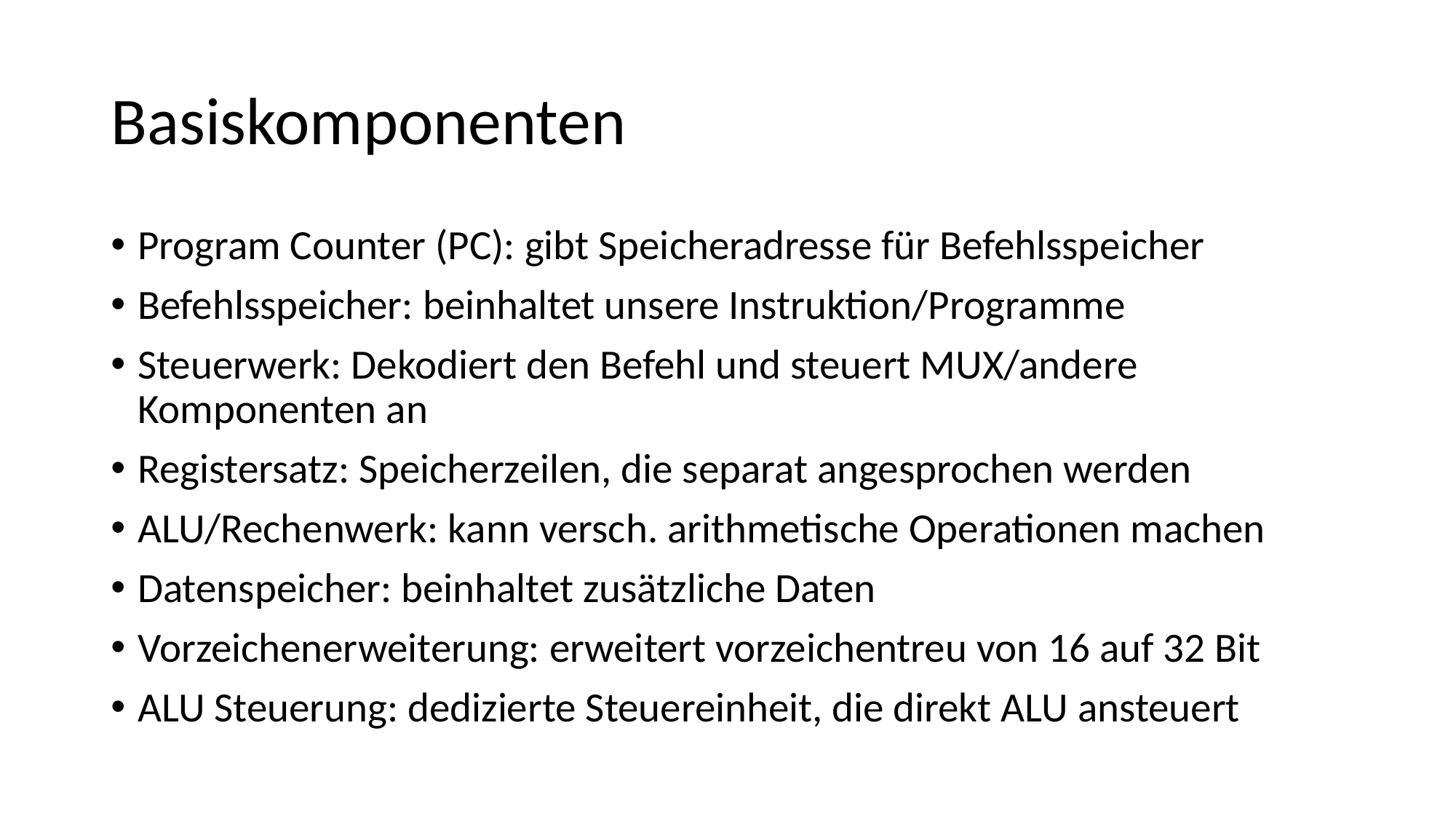

# Basiskomponenten
Program Counter (PC): gibt Speicheradresse für Befehlsspeicher
Befehlsspeicher: beinhaltet unsere Instruktion/Programme
Steuerwerk: Dekodiert den Befehl und steuert MUX/andere Komponenten an
Registersatz: Speicherzeilen, die separat angesprochen werden
ALU/Rechenwerk: kann versch. arithmetische Operationen machen
Datenspeicher: beinhaltet zusätzliche Daten
Vorzeichenerweiterung: erweitert vorzeichentreu von 16 auf 32 Bit
ALU Steuerung: dedizierte Steuereinheit, die direkt ALU ansteuert